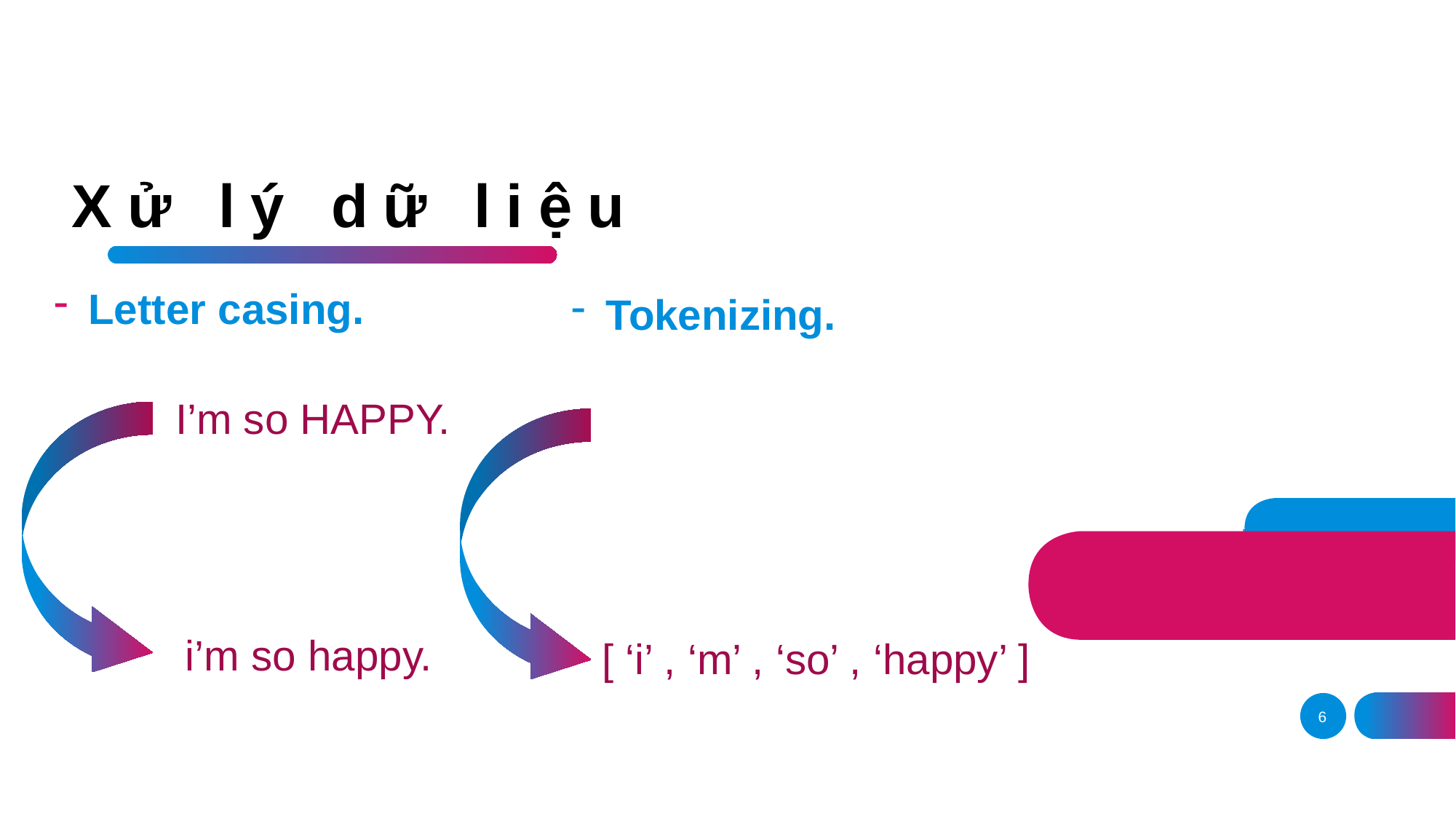

# Xử lý dữ liệu
Letter casing.
Tokenizing.
I’m so HAPPY.

i’m so happy.
[ ‘i’ , ‘m’ , ‘so’ , ‘happy’ ]
6